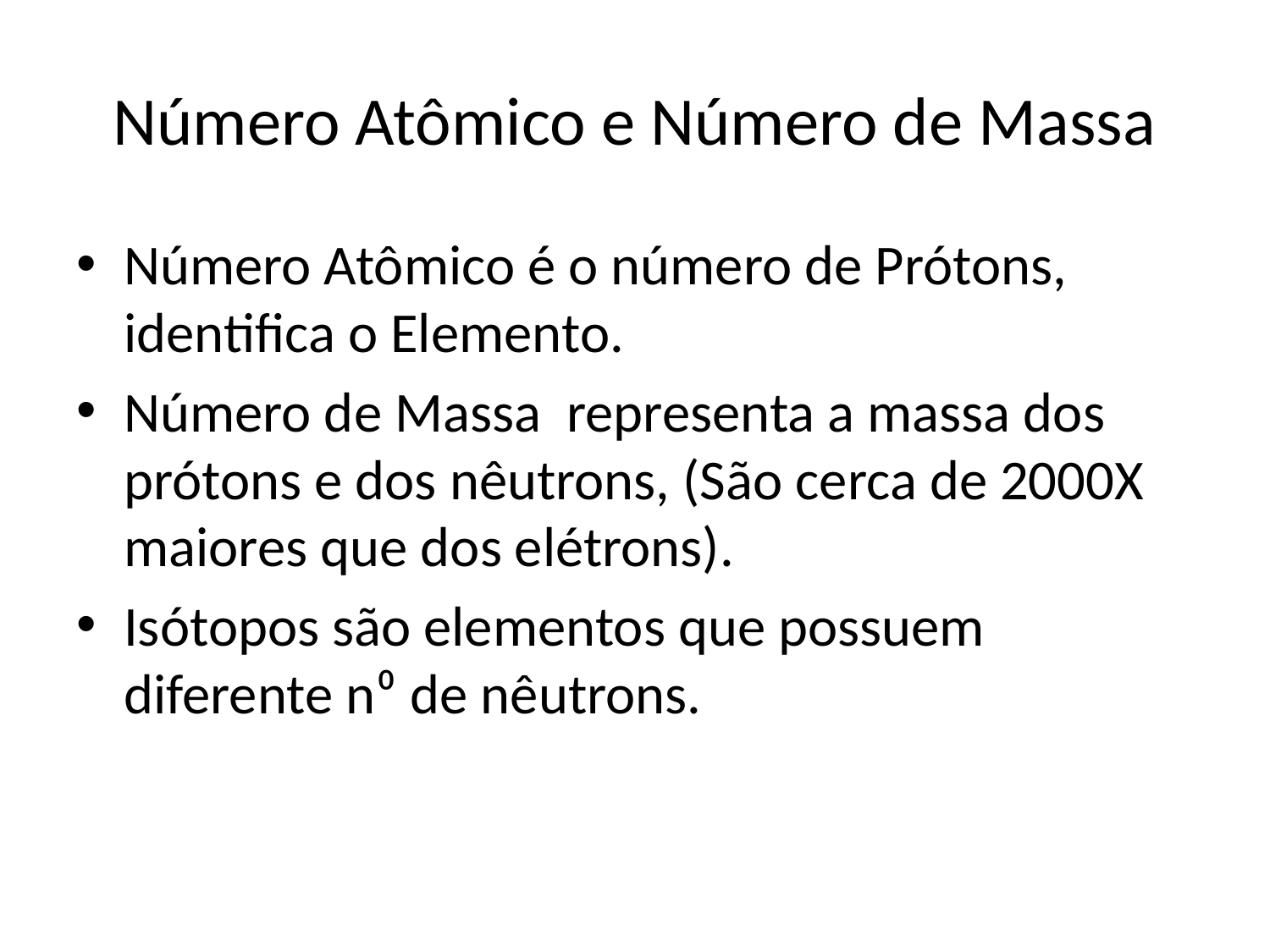

# Número Atômico e Número de Massa
Número Atômico é o número de Prótons, identifica o Elemento.
Número de Massa  representa a massa dos prótons e dos nêutrons, (São cerca de 2000X maiores que dos elétrons).
Isótopos são elementos que possuem diferente n⁰ de nêutrons.